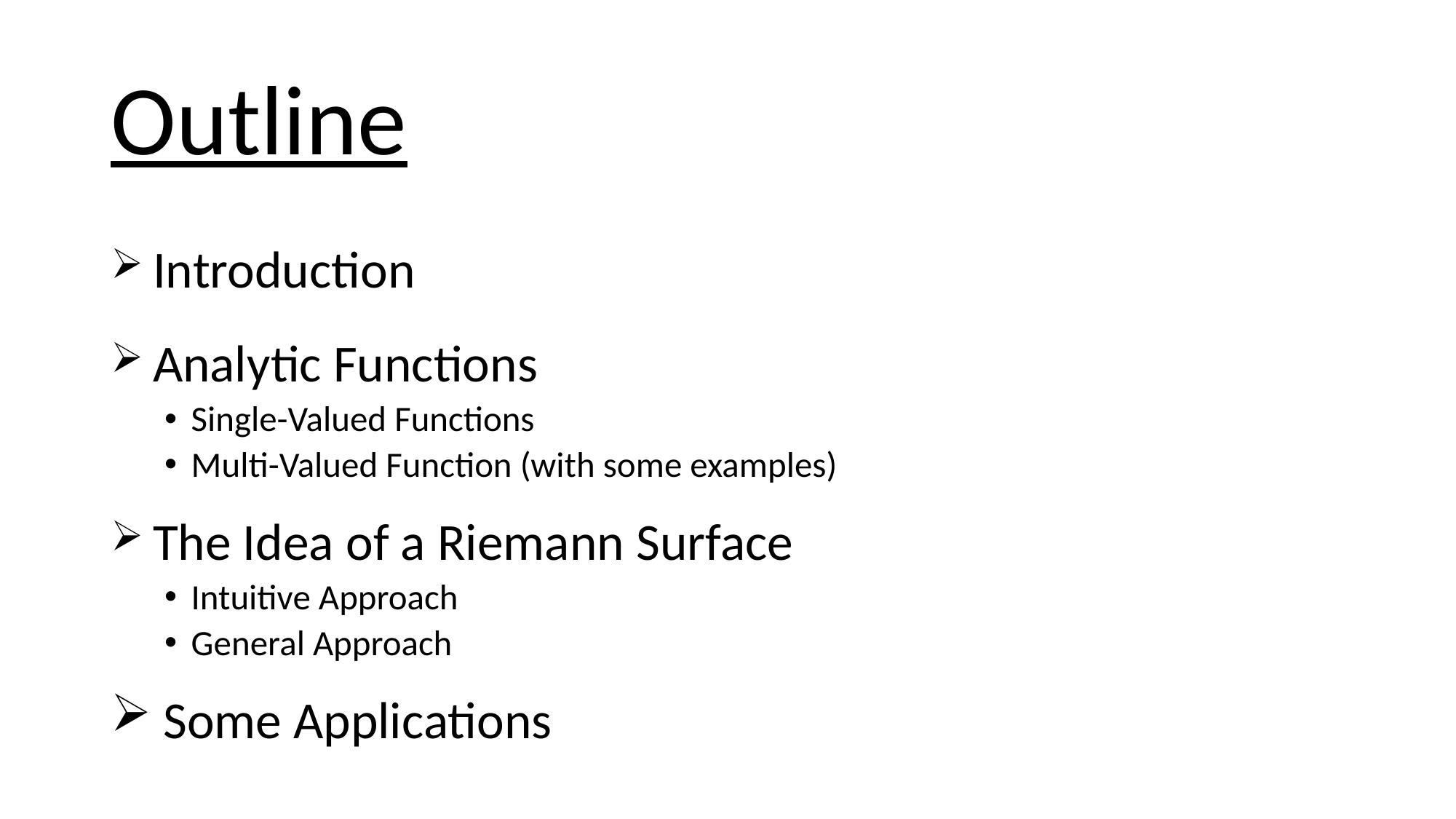

# Outline
 Introduction

 Analytic Functions
Single-Valued Functions
Multi-Valued Function (with some examples)

 The Idea of a Riemann Surface
Intuitive Approach
General Approach

 Some Applications